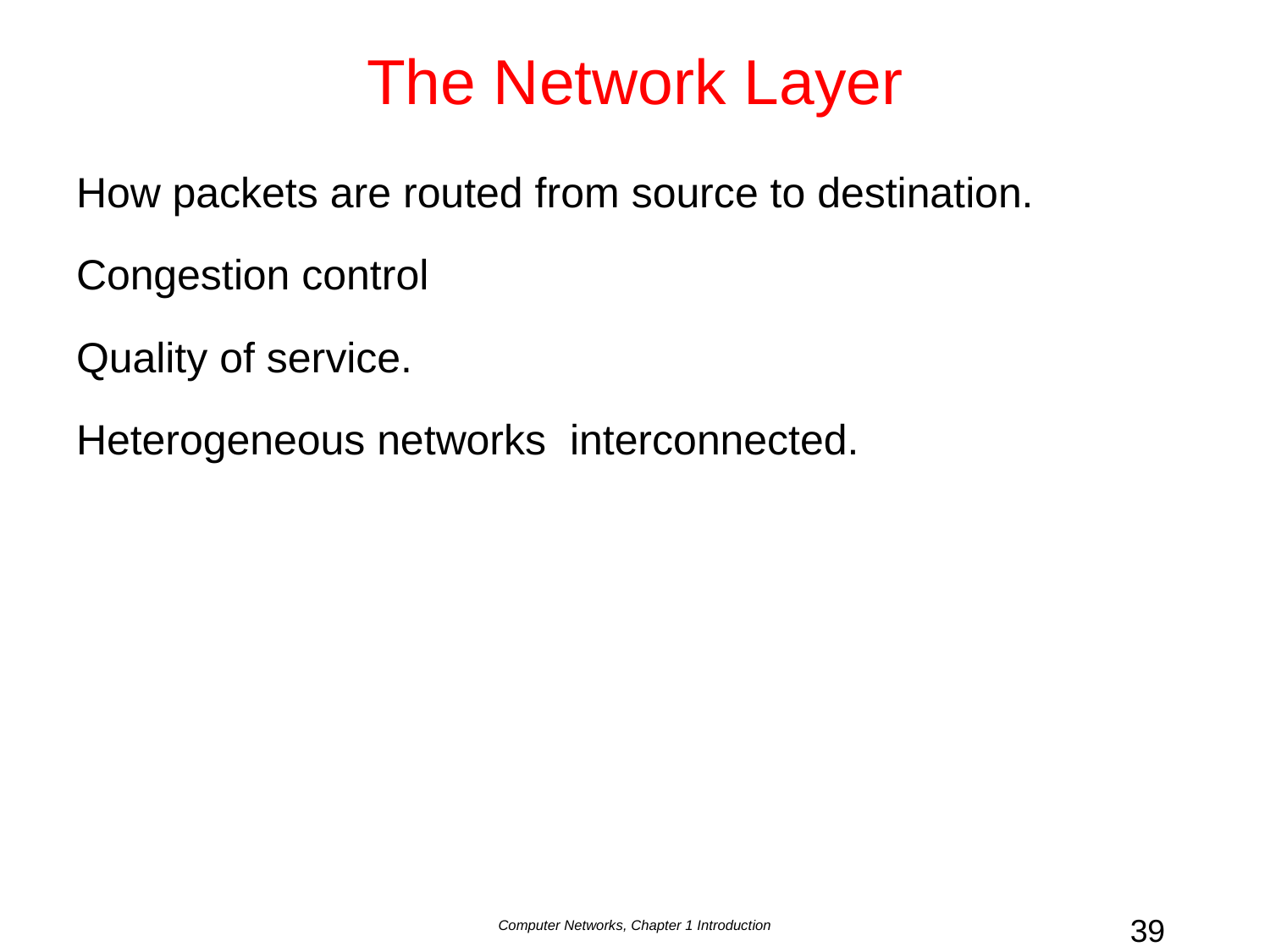

# The Network Layer
How packets are routed from source to destination.
Congestion control
Quality of service.
Heterogeneous networks  interconnected.

Computer Networks, Chapter 1 Introduction